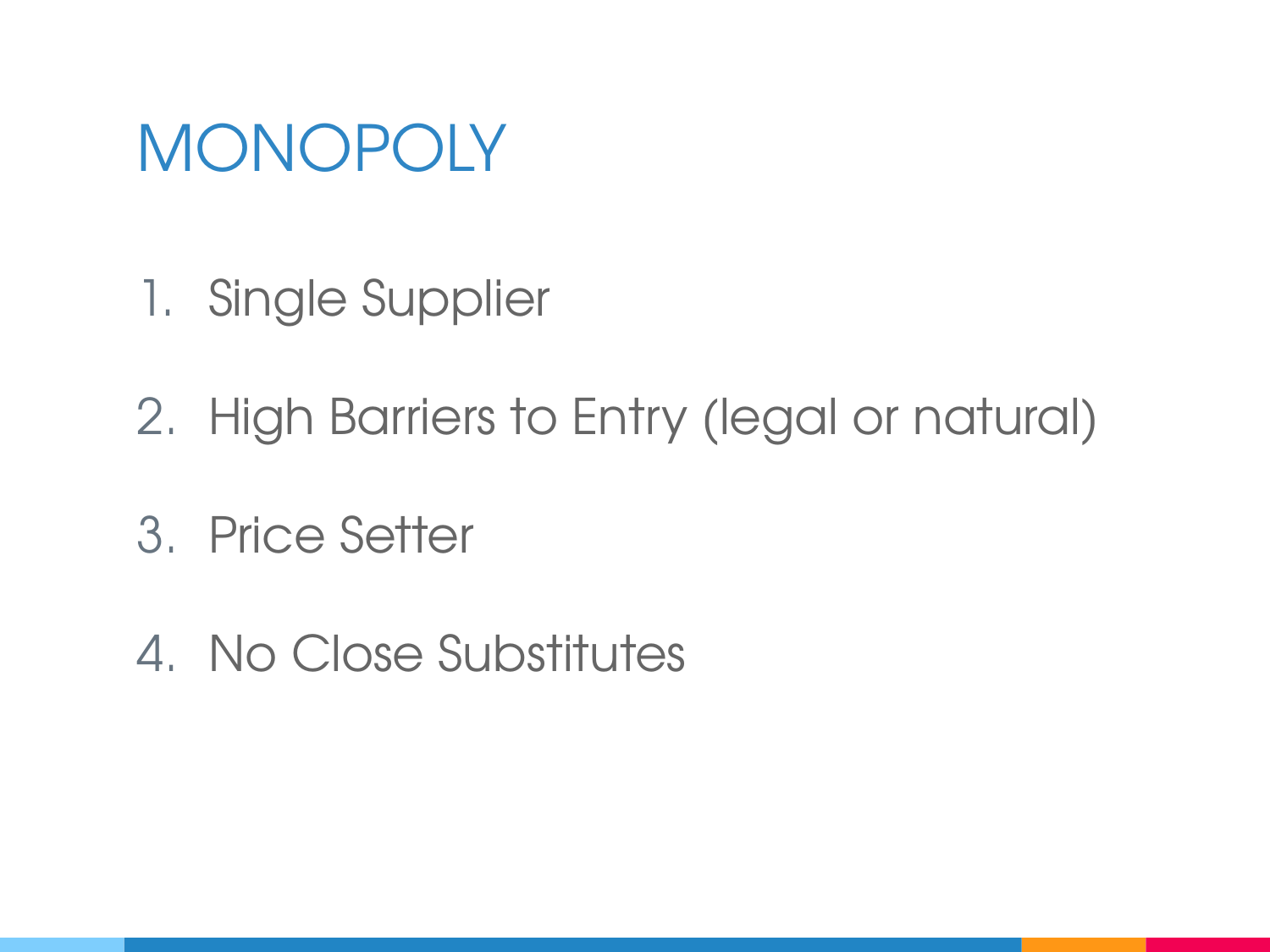

# MONOPOLY
Single Supplier

High Barriers to Entry (legal or natural)

Price Setter

No Close Substitutes